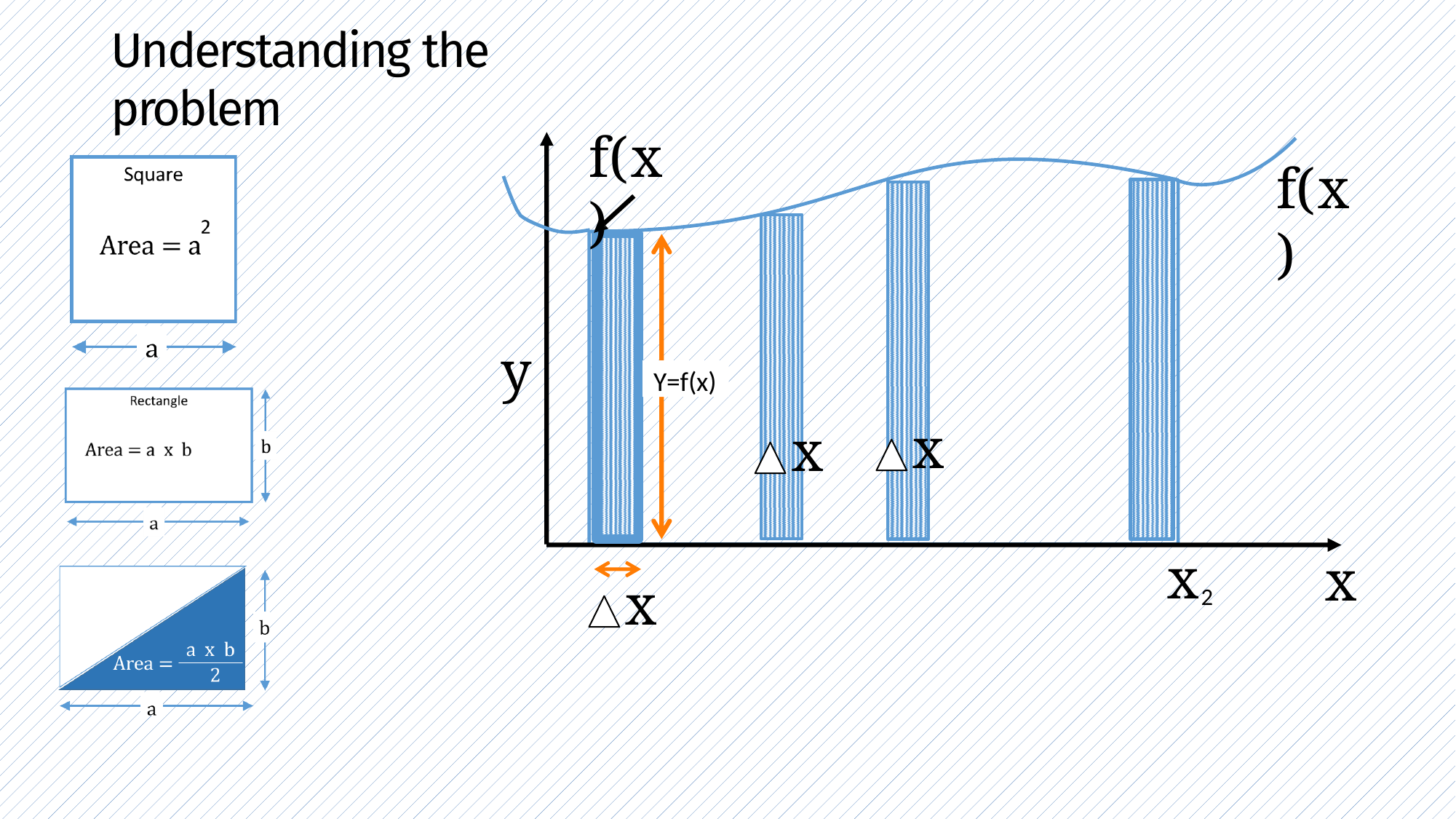

Understanding the problem

# f(x)
f(x)

y
Y=f(x)
x
x

x2
x
x